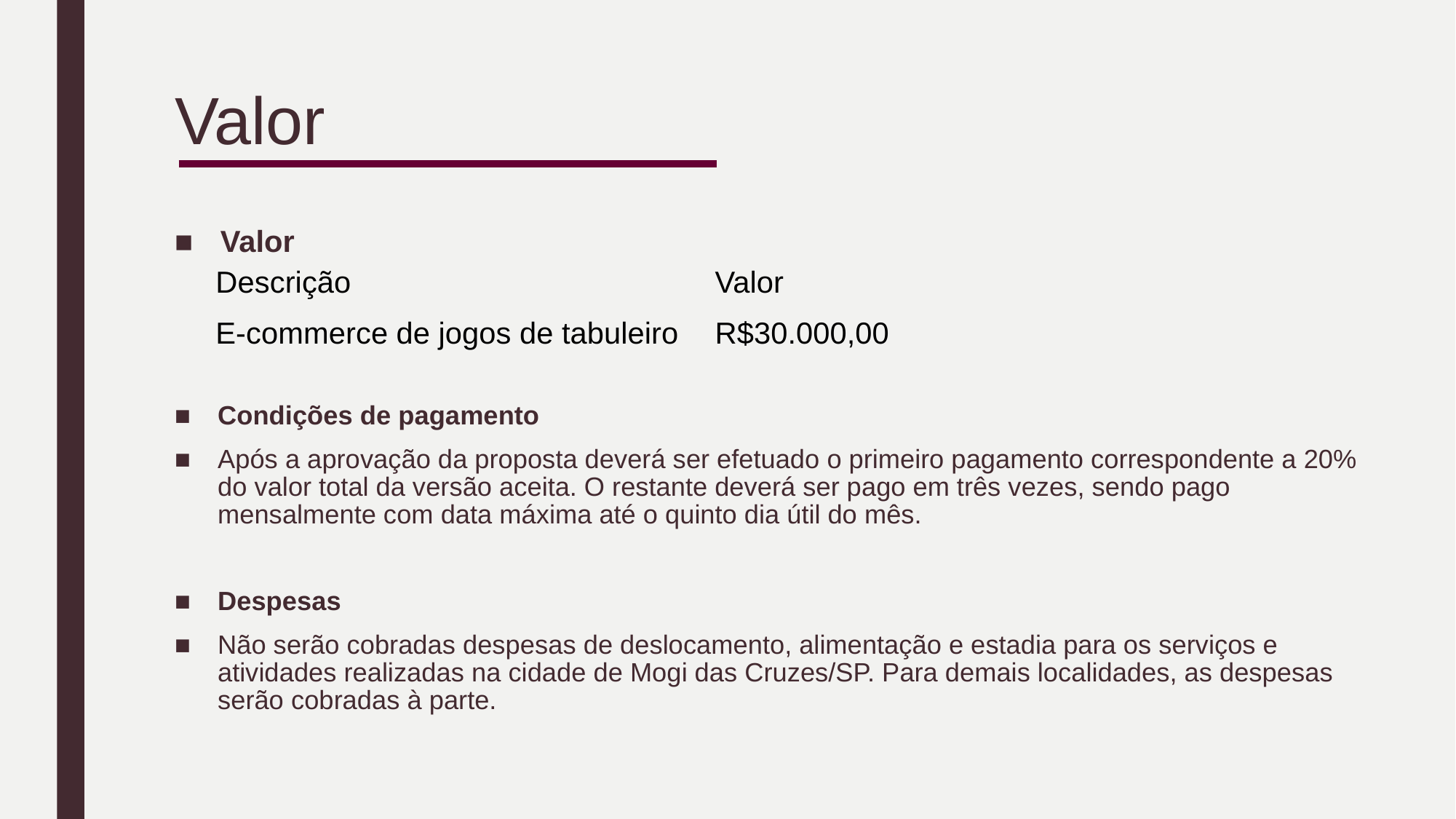

# Valor
Valor
| Descrição | Valor |
| --- | --- |
| E-commerce de jogos de tabuleiro | R$30.000,00 |
Condições de pagamento
Após a aprovação da proposta deverá ser efetuado o primeiro pagamento correspondente a 20% do valor total da versão aceita. O restante deverá ser pago em três vezes, sendo pago mensalmente com data máxima até o quinto dia útil do mês.

Despesas
Não serão cobradas despesas de deslocamento, alimentação e estadia para os serviços e atividades realizadas na cidade de Mogi das Cruzes/SP. Para demais localidades, as despesas serão cobradas à parte.